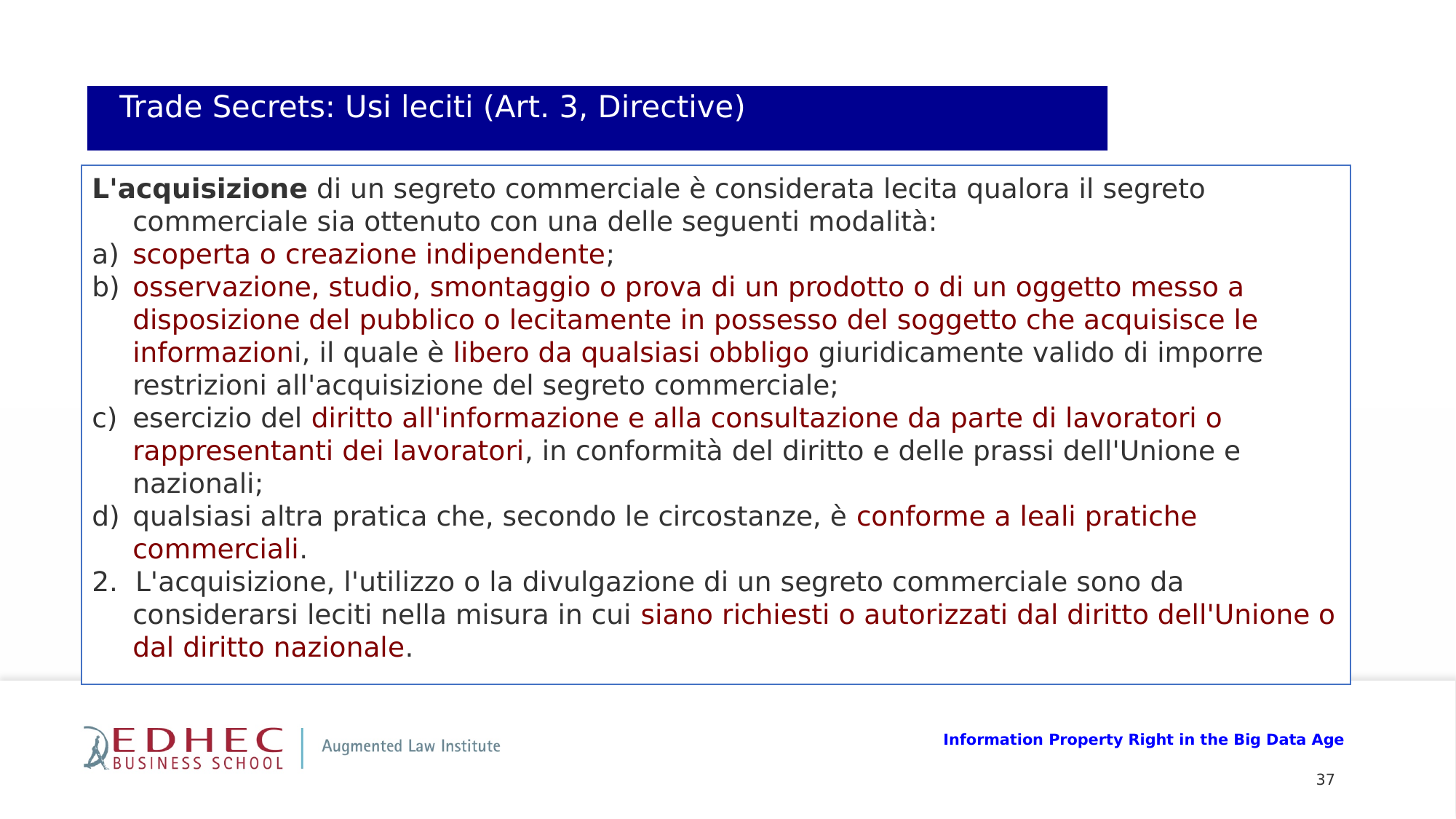

Trade Secrets: Usi leciti (Art. 3, Directive)
L'acquisizione di un segreto commerciale è considerata lecita qualora il segreto commerciale sia ottenuto con una delle seguenti modalità:
a)	scoperta o creazione indipendente;
b)	osservazione, studio, smontaggio o prova di un prodotto o di un oggetto messo a disposizione del pubblico o lecitamente in possesso del soggetto che acquisisce le informazioni, il quale è libero da qualsiasi obbligo giuridicamente valido di imporre restrizioni all'acquisizione del segreto commerciale;
c)	esercizio del diritto all'informazione e alla consultazione da parte di lavoratori o rappresentanti dei lavoratori, in conformità del diritto e delle prassi dell'Unione e nazionali;
d)	qualsiasi altra pratica che, secondo le circostanze, è conforme a leali pratiche commerciali.
2.  L'acquisizione, l'utilizzo o la divulgazione di un segreto commerciale sono da considerarsi leciti nella misura in cui siano richiesti o autorizzati dal diritto dell'Unione o dal diritto nazionale.
Information Property Right in the Big Data Age
37